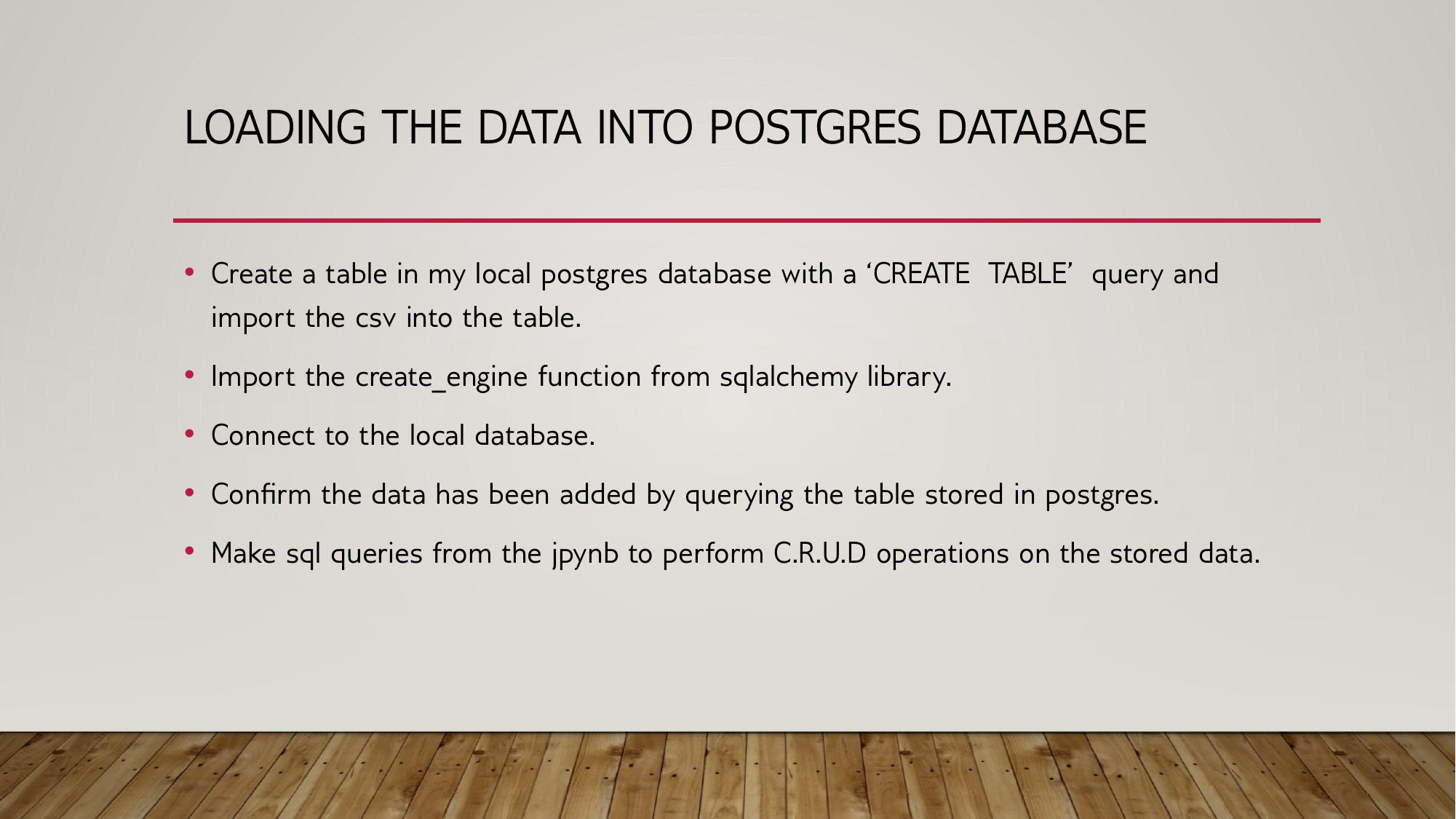

# Loading the data into postgres database
Create a table in my local postgres database with a ‘CREATE  TABLE’  query and import the csv into the table.
Import the create_engine function from sqlalchemy library.
Connect to the local database.
Confirm the data has been added by querying the table stored in postgres.
Make sql queries from the jpynb to perform C.R.U.D operations on the stored data.